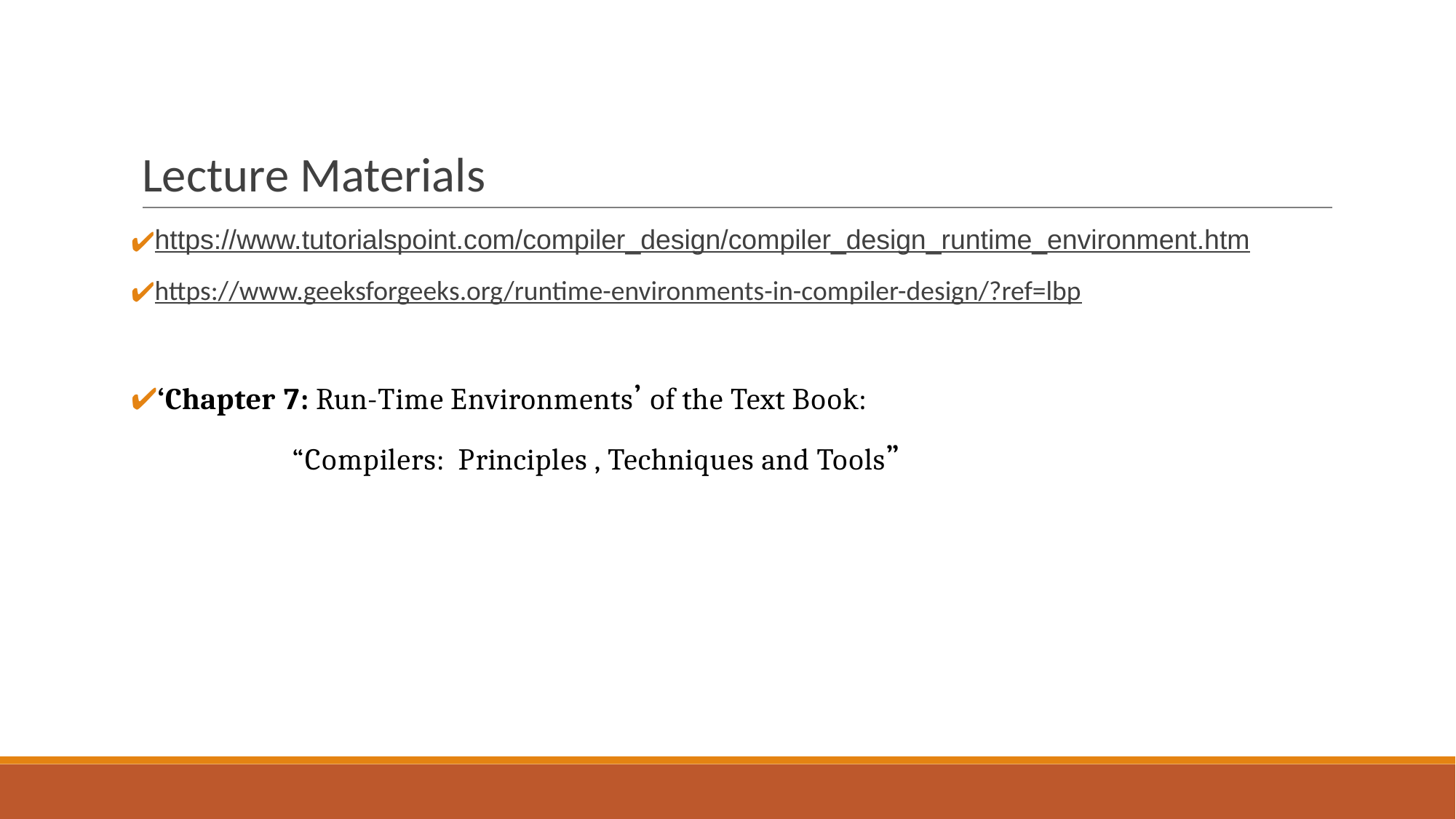

Lecture Materials
https://www.tutorialspoint.com/compiler_design/compiler_design_runtime_environment.htm
https://www.geeksforgeeks.org/runtime-environments-in-compiler-design/?ref=lbp

‘Chapter 7: Run-Time Environments’ of the Text Book:
                        “Compilers:  Principles , Techniques and Tools”